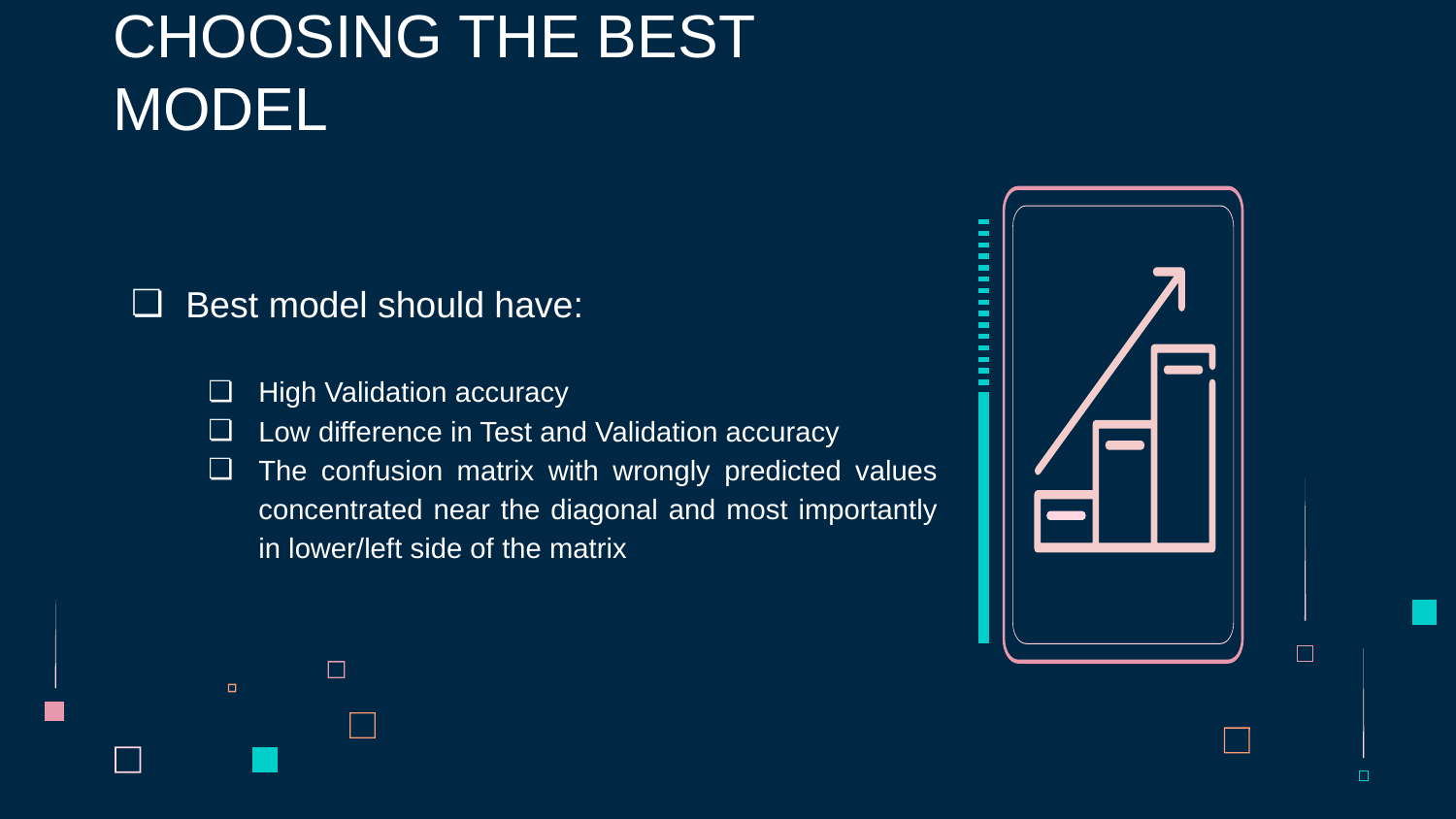

# CHOOSING THE BEST MODEL

Best model should have:
High Validation accuracy
Low difference in Test and Validation accuracy
The confusion matrix with wrongly predicted values concentrated near the diagonal and most importantly in lower/left side of the matrix